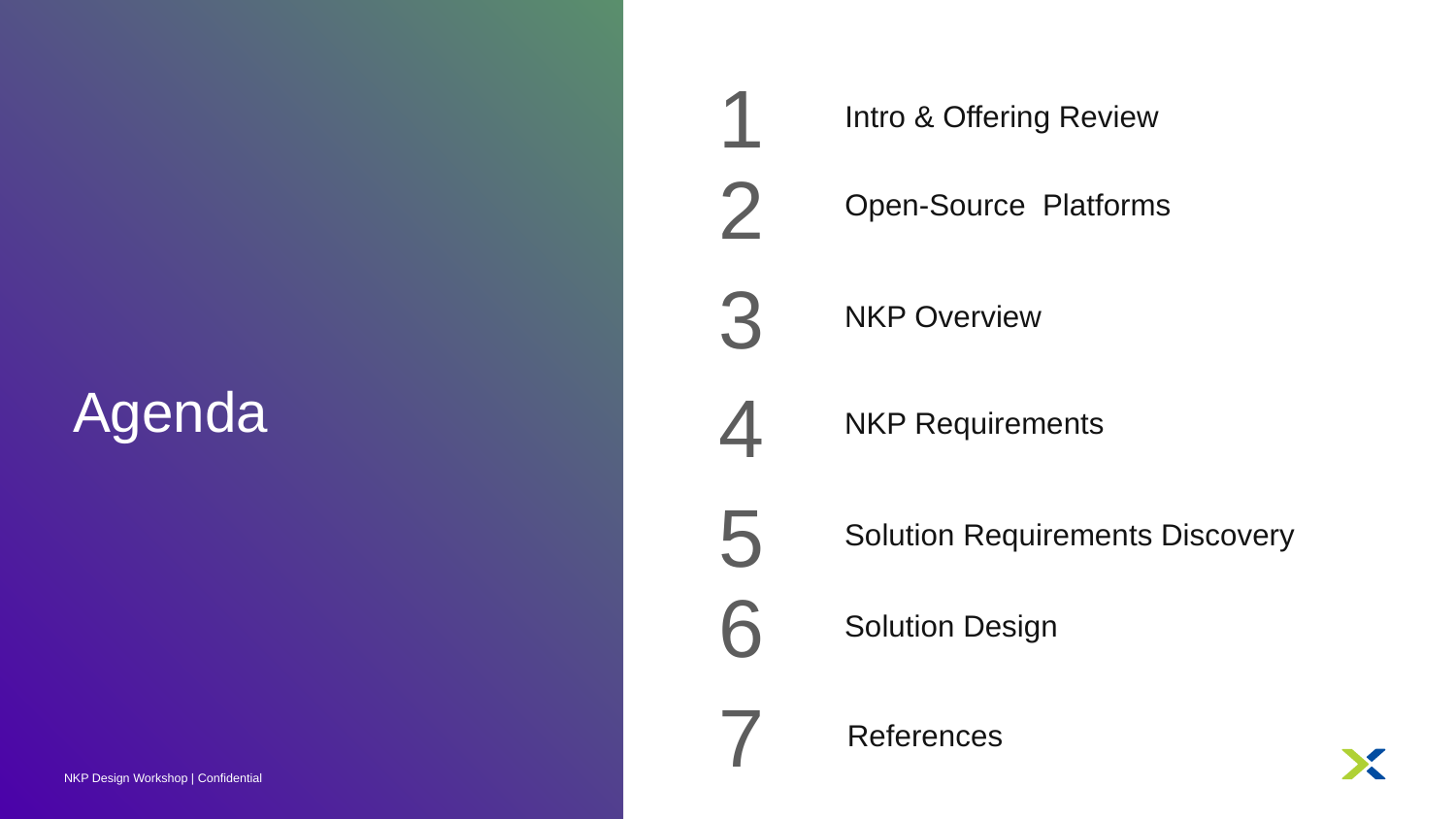

1
Intro & Offering Review
Open-Source  Platforms
2
3
NKP Overview
NKP Requirements
4
# Agenda
5
Solution Requirements Discovery
6
Solution Design
7
  References
NKP Design Workshop | Confidential